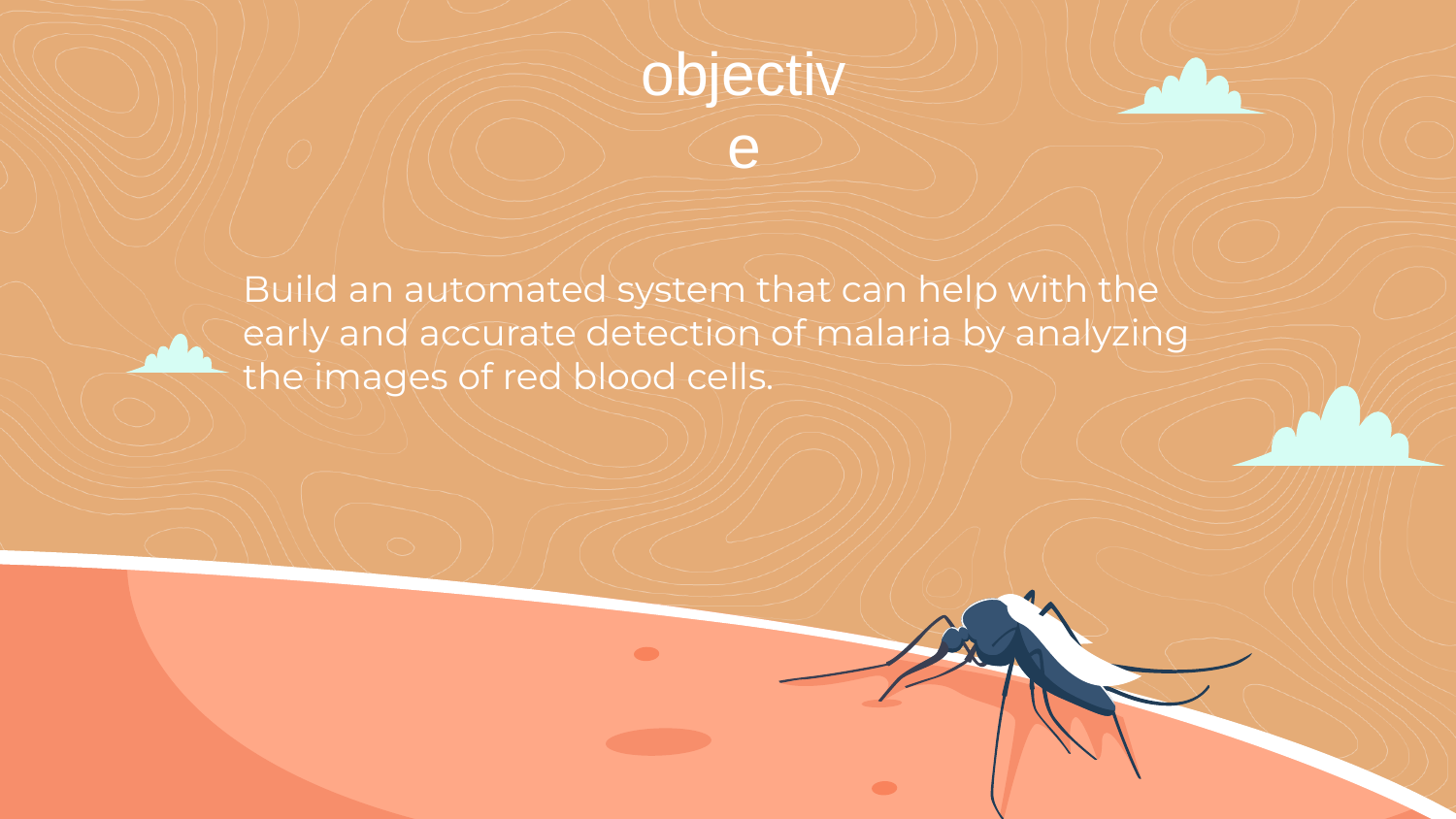

# objective
Build an automated system that can help with the early and accurate detection of malaria by analyzing the images of red blood cells.